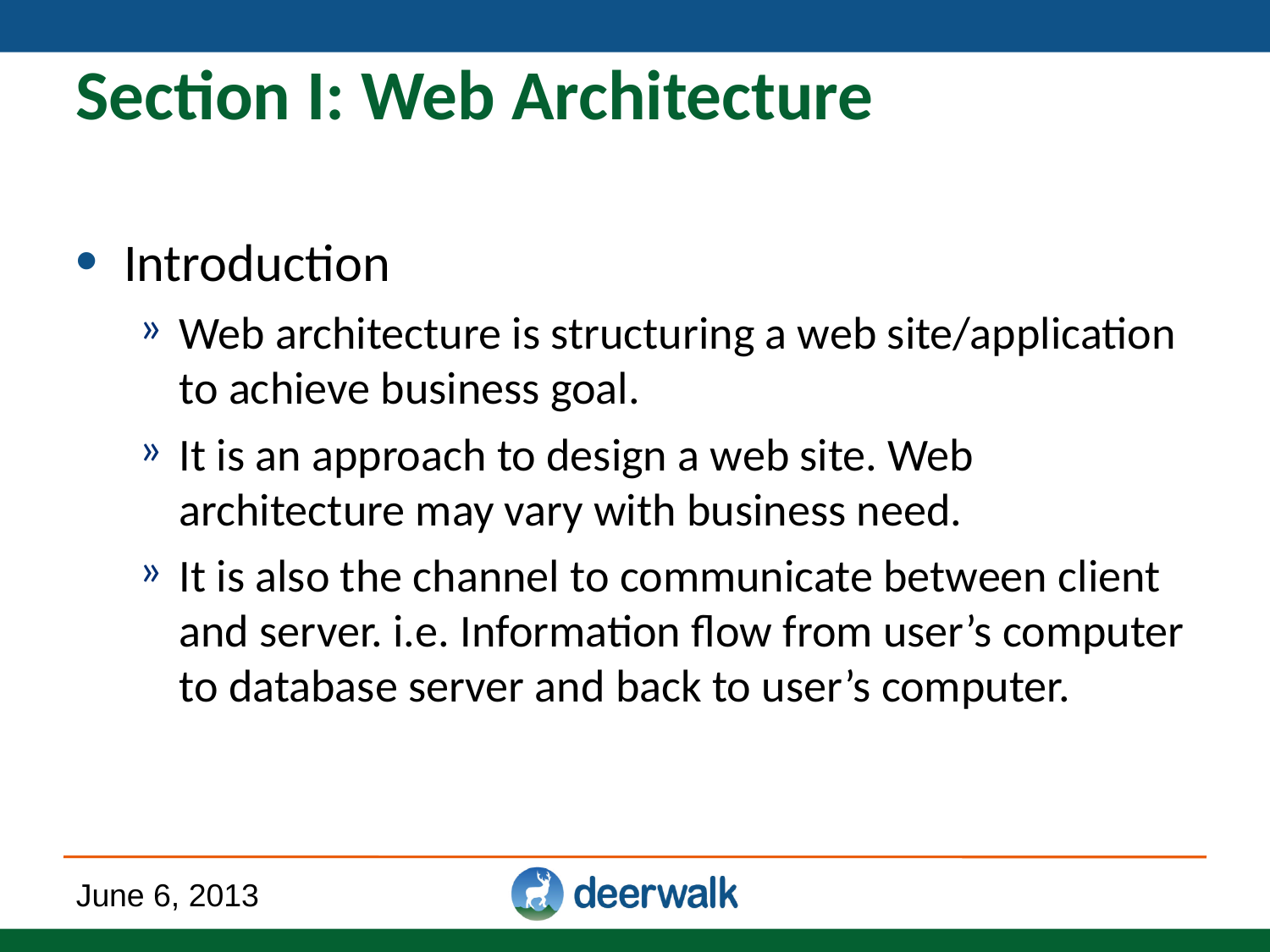

# Section I: Web Architecture
Introduction
Web architecture is structuring a web site/application to achieve business goal.
It is an approach to design a web site. Web architecture may vary with business need.
It is also the channel to communicate between client and server. i.e. Information flow from user’s computer to database server and back to user’s computer.
June 6, 2013